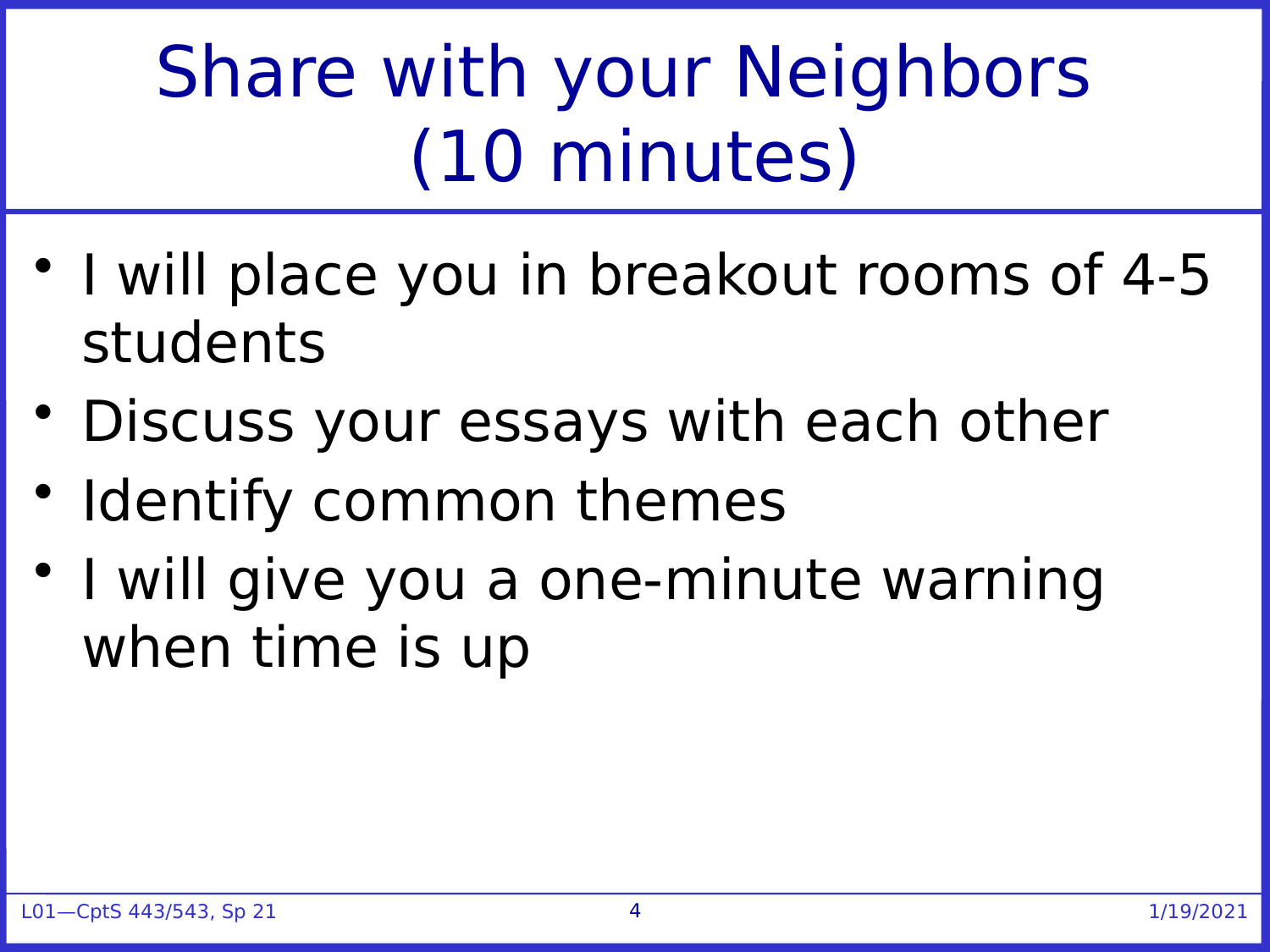

# Share with your Neighbors (10 minutes)
I will place you in breakout rooms of 4-5 students
Discuss your essays with each other
Identify common themes
I will give you a one-minute warning when time is up
4